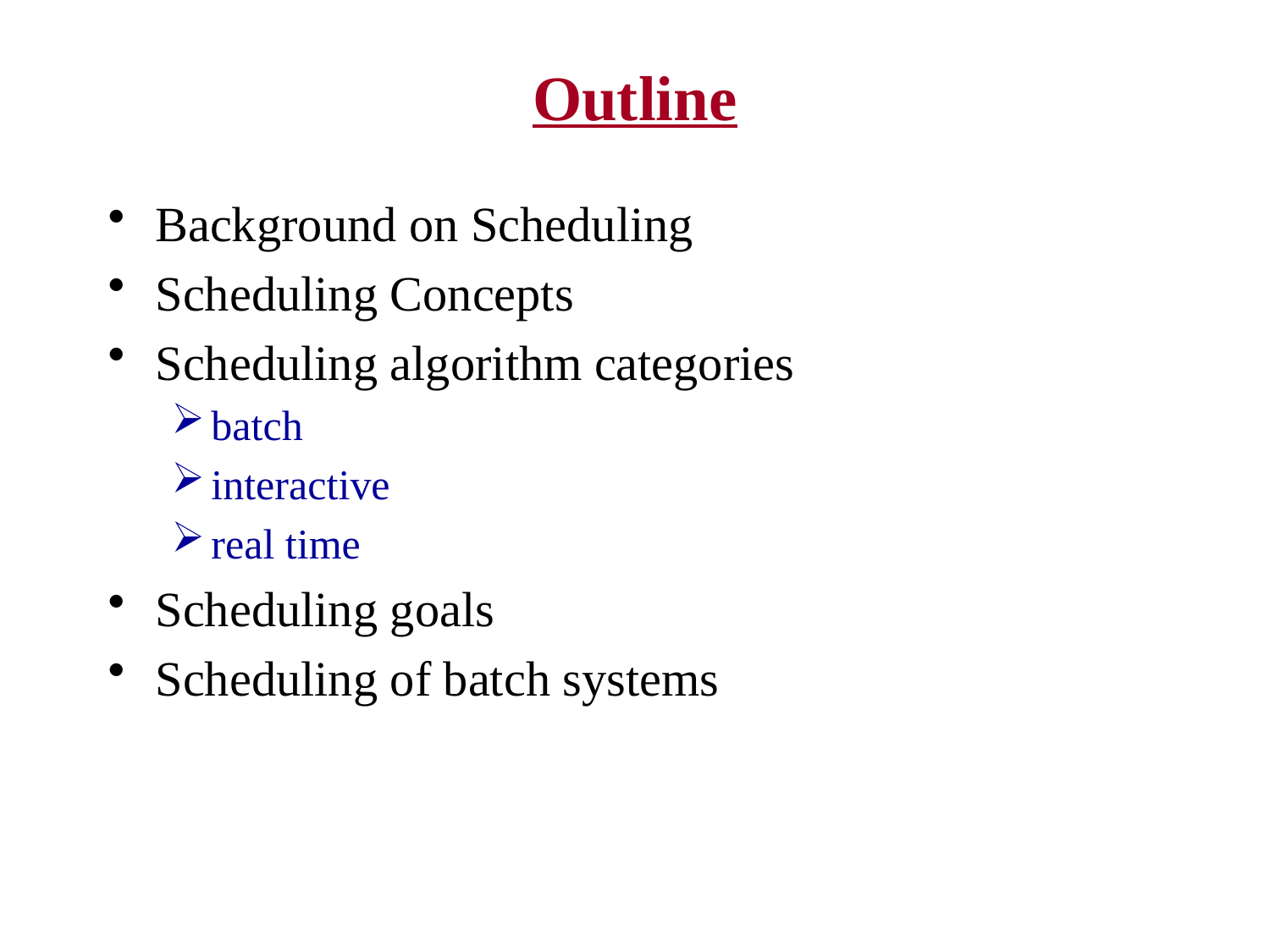

# Outline
Background on Scheduling
Scheduling Concepts
Scheduling algorithm categories
batch
interactive
real time
Scheduling goals
Scheduling of batch systems